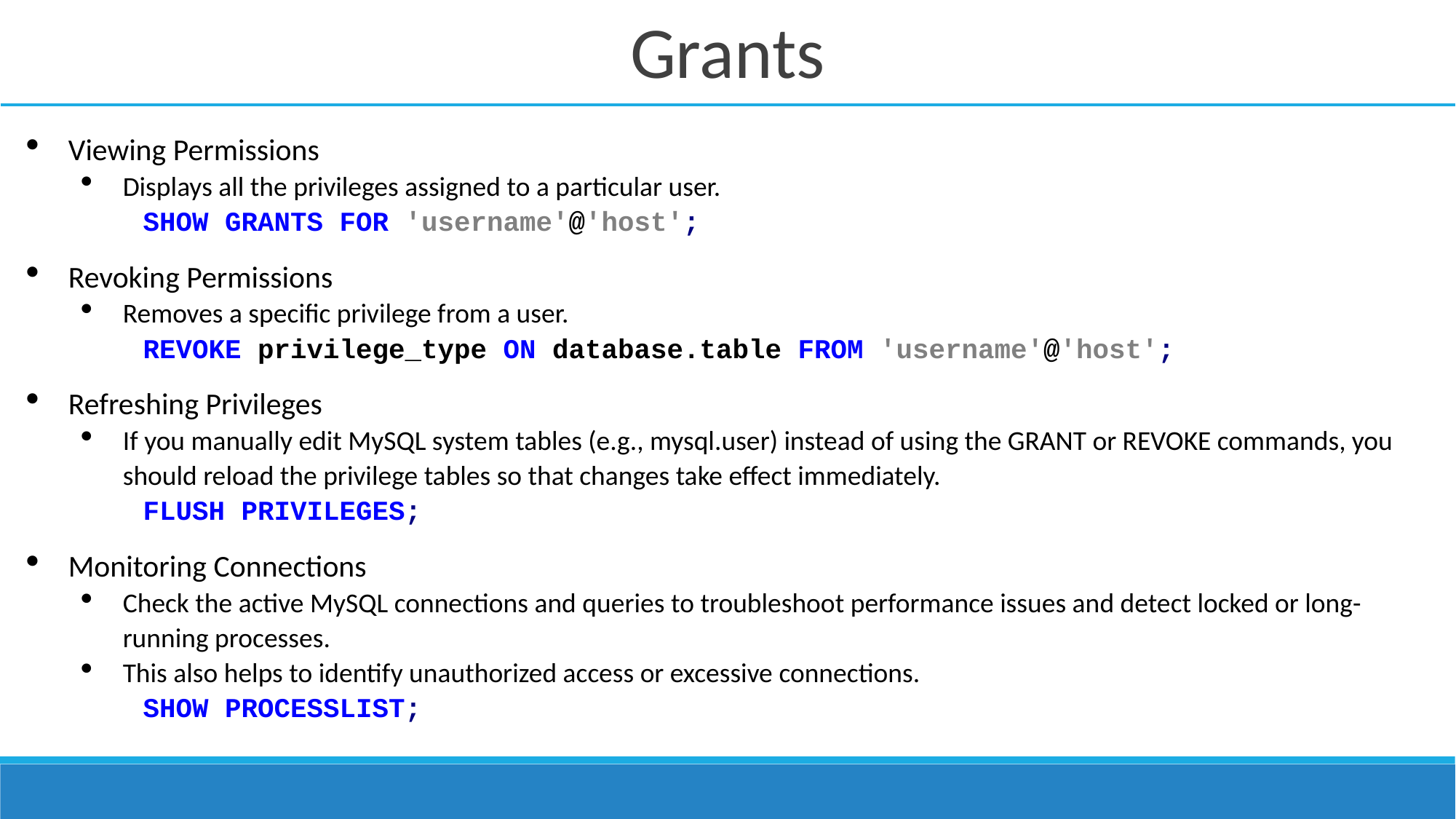

# Grants

Viewing Permissions
Displays all the privileges assigned to a particular user.
SHOW GRANTS FOR 'username'@'host';
Revoking Permissions
Removes a specific privilege from a user.
REVOKE privilege_type ON database.table FROM 'username'@'host';
Refreshing Privileges
If you manually edit MySQL system tables (e.g., mysql.user) instead of using the GRANT or REVOKE commands, you should reload the privilege tables so that changes take effect immediately.
FLUSH PRIVILEGES;
Monitoring Connections
Check the active MySQL connections and queries to troubleshoot performance issues and detect locked or long-running processes.
This also helps to identify unauthorized access or excessive connections.
SHOW PROCESSLIST;